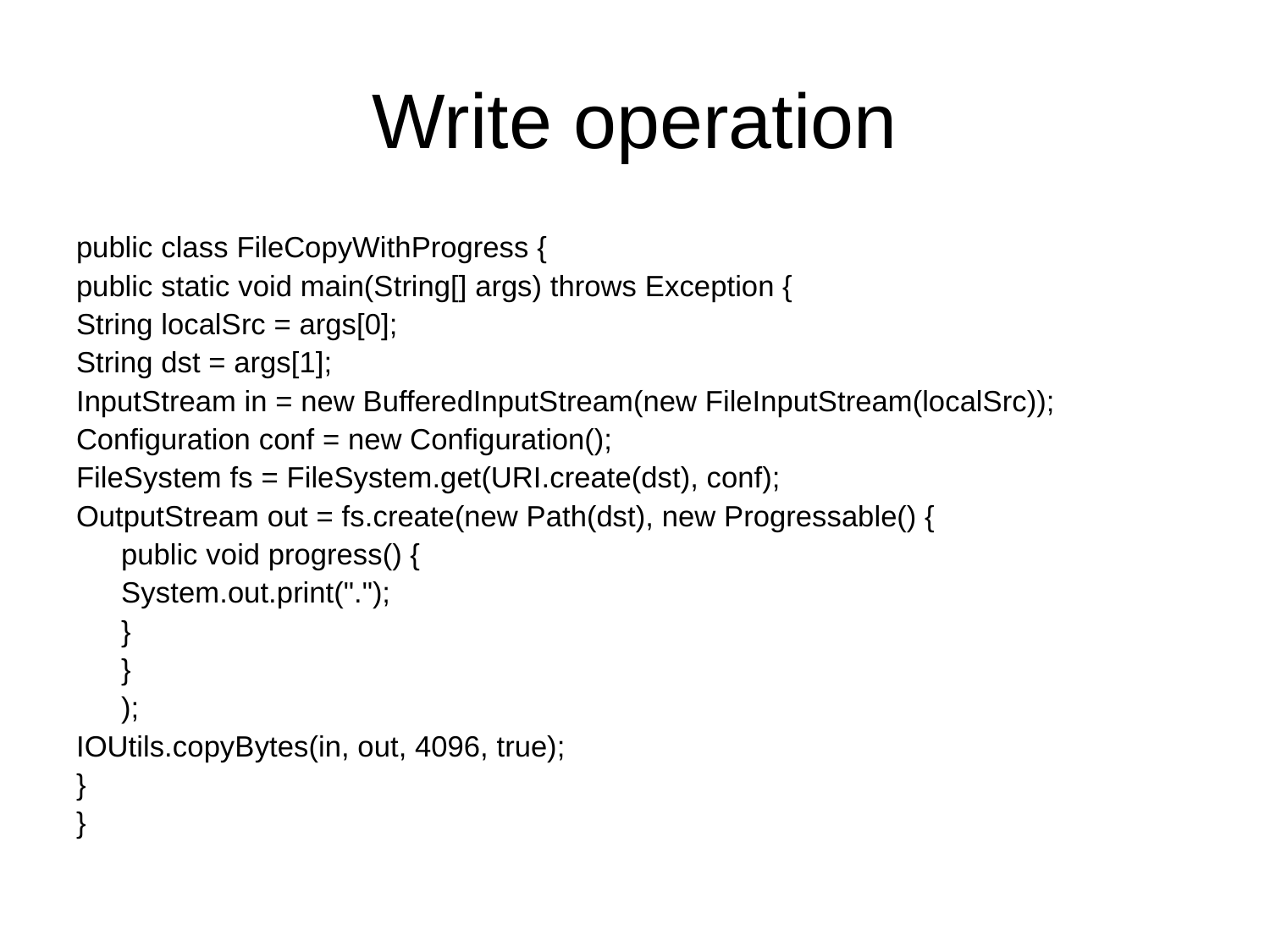

# Write operation
public class FileCopyWithProgress {
public static void main(String[] args) throws Exception {
String localSrc = args[0];
String dst = args[1];
InputStream in = new BufferedInputStream(new FileInputStream(localSrc));
Configuration conf = new Configuration();
FileSystem fs = FileSystem.get(URI.create(dst), conf);
OutputStream out = fs.create(new Path(dst), new Progressable() {
	public void progress() {
	System.out.print(".");
	}
	}
	);
IOUtils.copyBytes(in, out, 4096, true);
}
}